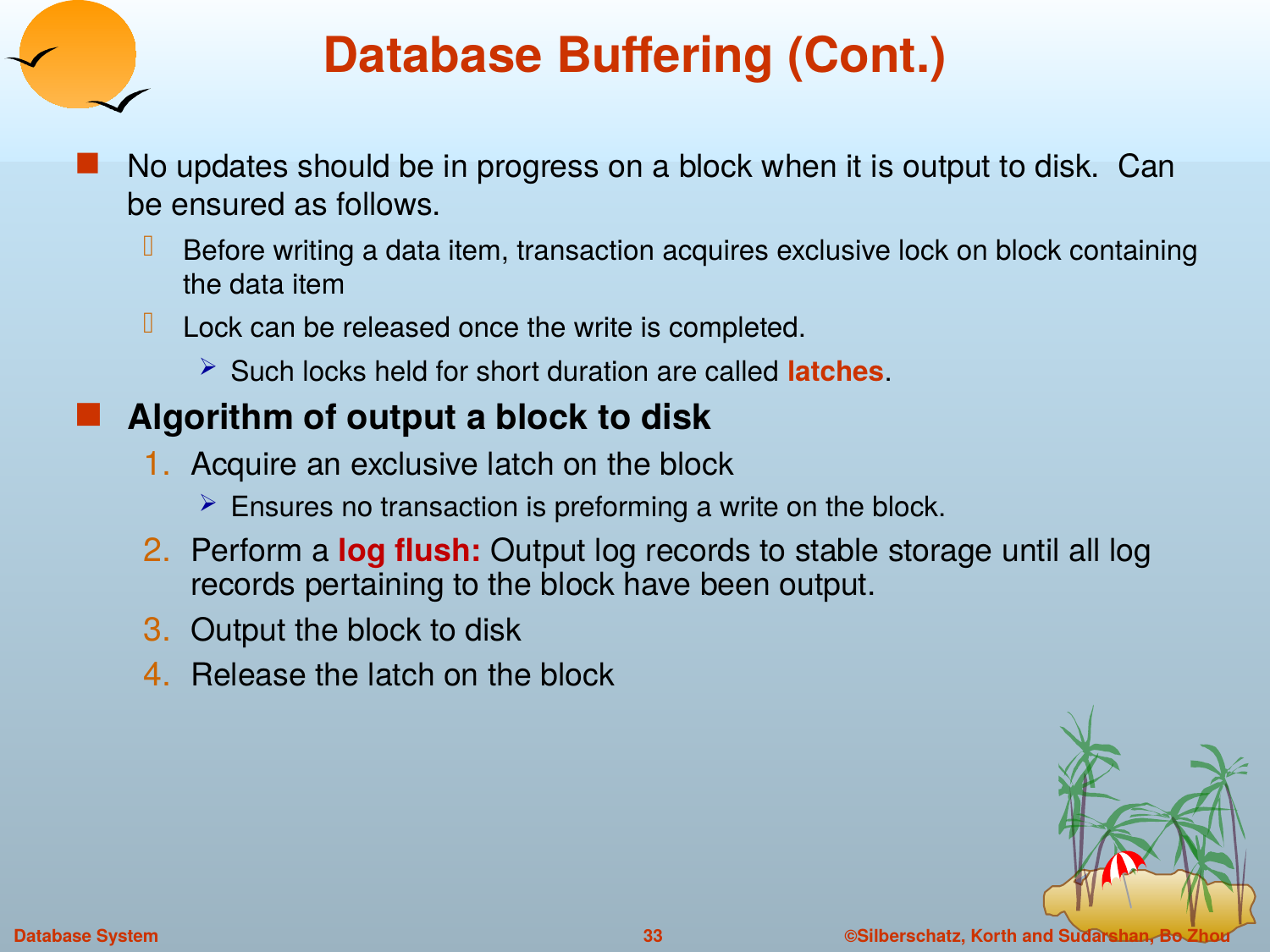

# Database Buffering (Cont.)
No updates should be in progress on a block when it is output to disk.  Can be ensured as follows.
Before writing a data item, transaction acquires exclusive lock on block containing the data item
Lock can be released once the write is completed.
Such locks held for short duration are called latches.
Algorithm of output a block to disk
Acquire an exclusive latch on the block
Ensures no transaction is preforming a write on the block.
Perform a log flush: Output log records to stable storage until all log records pertaining to the block have been output.
Output the block to disk
Release the latch on the block